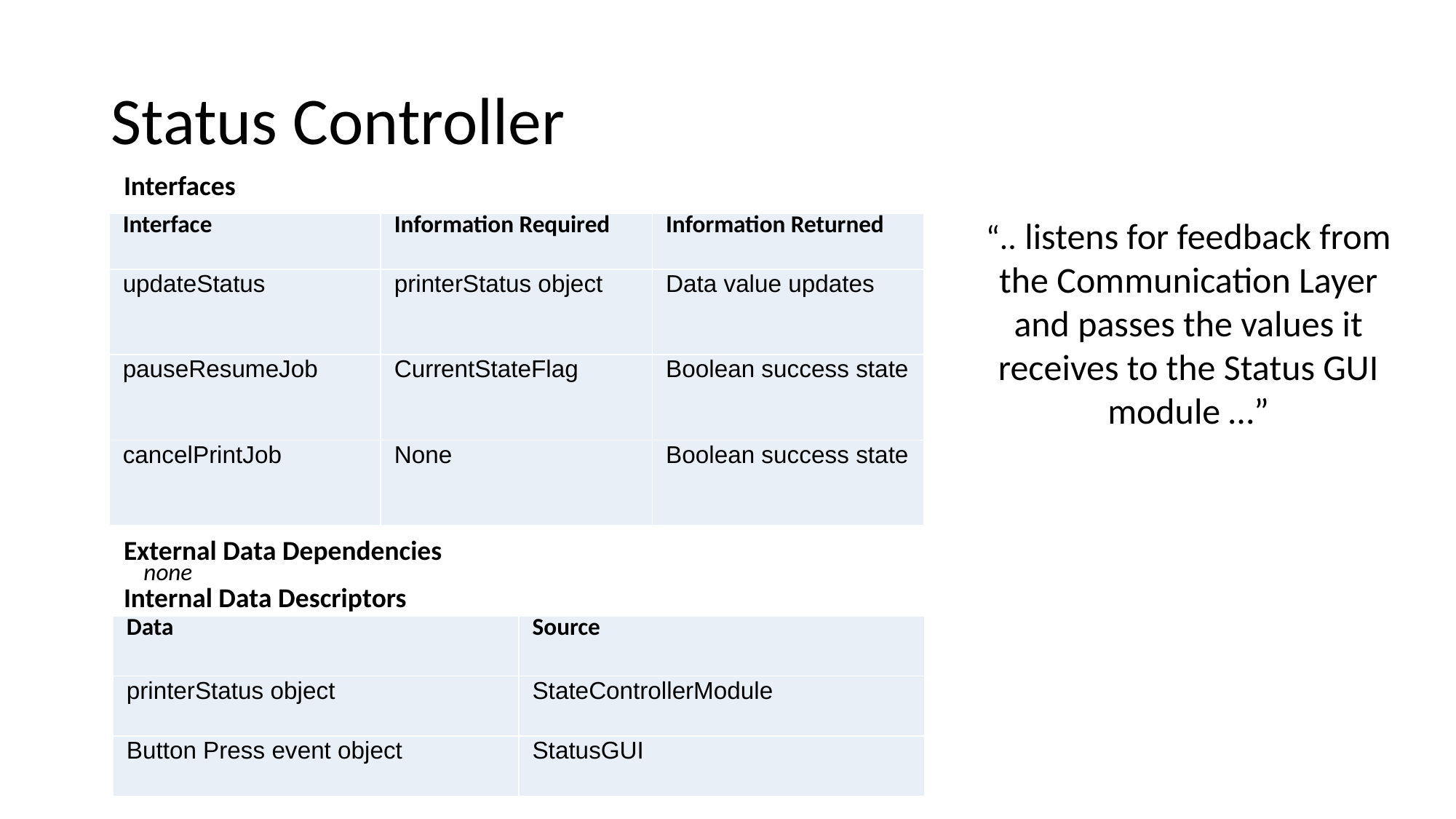

# Status Controller
Interfaces
“.. listens for feedback from the Communication Layer and passes the values it receives to the Status GUI module …”
| Interface | Information Required | Information Returned |
| --- | --- | --- |
| updateStatus | printerStatus object | Data value updates |
| pauseResumeJob | CurrentStateFlag | Boolean success state |
| cancelPrintJob | None | Boolean success state |
External Data Dependencies
none
Internal Data Descriptors
| Data | Source |
| --- | --- |
| printerStatus object | StateControllerModule |
| Button Press event object | StatusGUI |